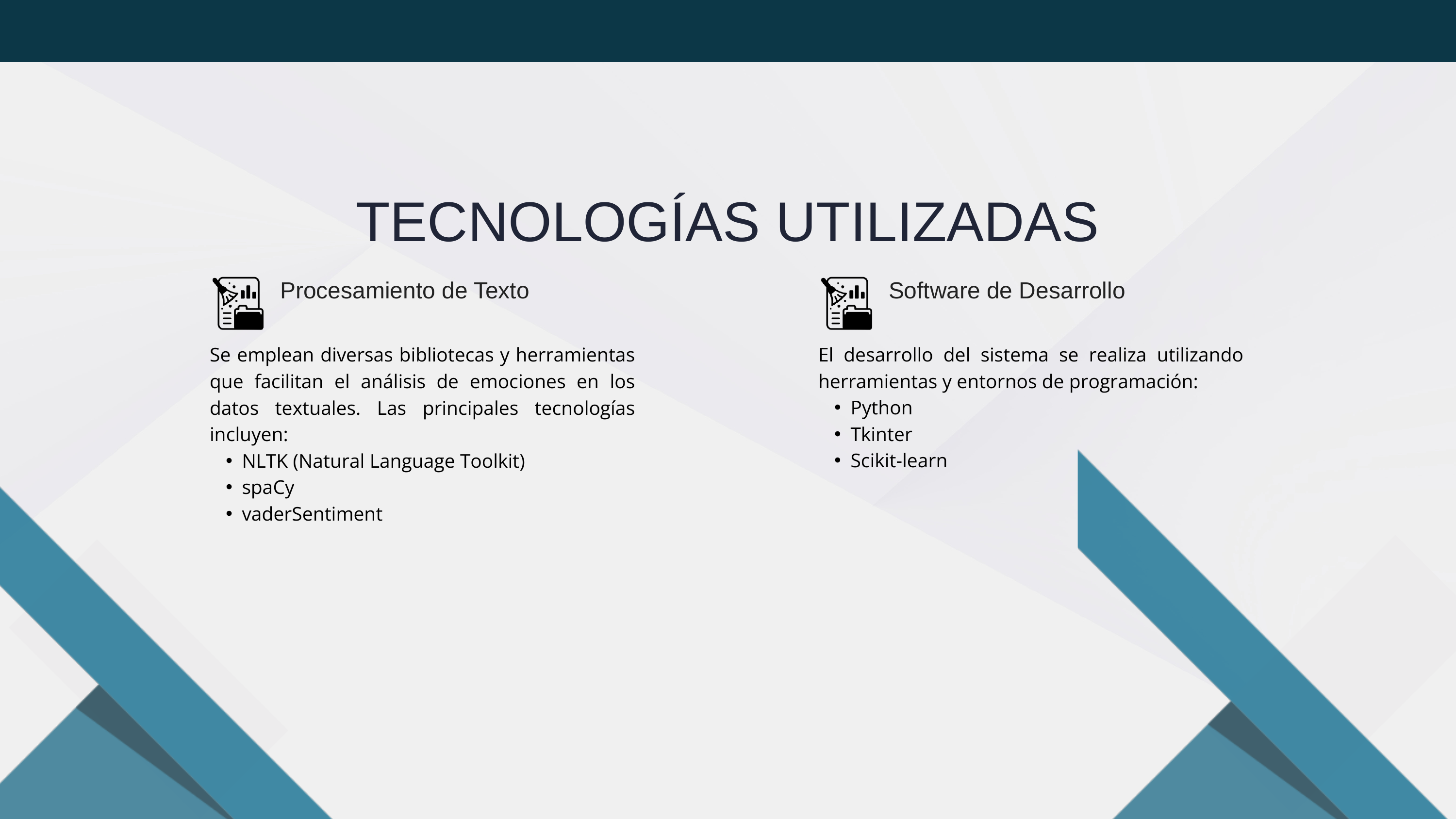

TECNOLOGÍAS UTILIZADAS
Software de Desarrollo
Procesamiento de Texto

El desarrollo del sistema se realiza utilizando herramientas y entornos de programación:
Python
Tkinter
Scikit-learn
Se emplean diversas bibliotecas y herramientas que facilitan el análisis de emociones en los datos textuales. Las principales tecnologías incluyen:
NLTK (Natural Language Toolkit)
spaCy
vaderSentiment